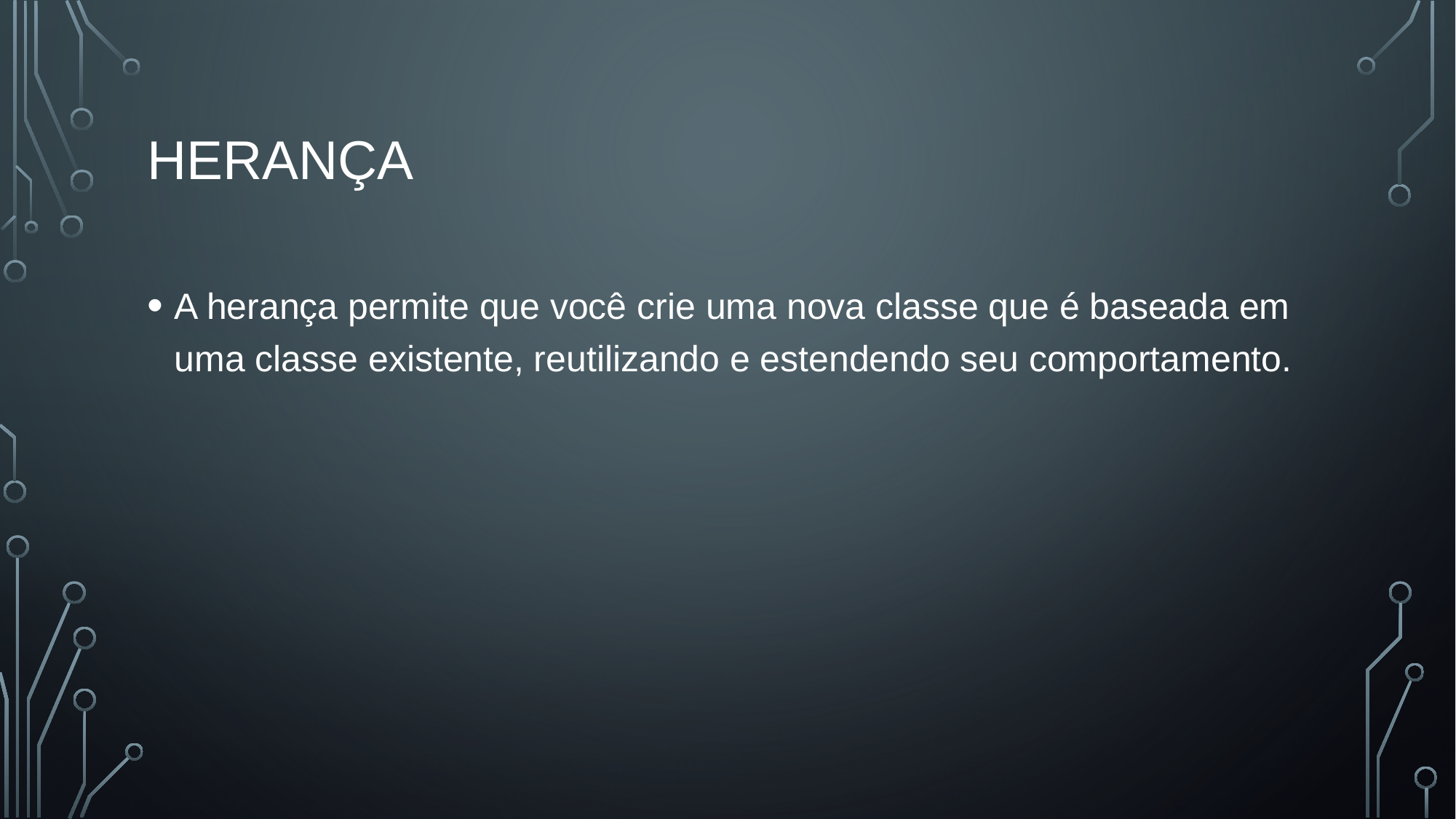

# Herança
A herança permite que você crie uma nova classe que é baseada em uma classe existente, reutilizando e estendendo seu comportamento.